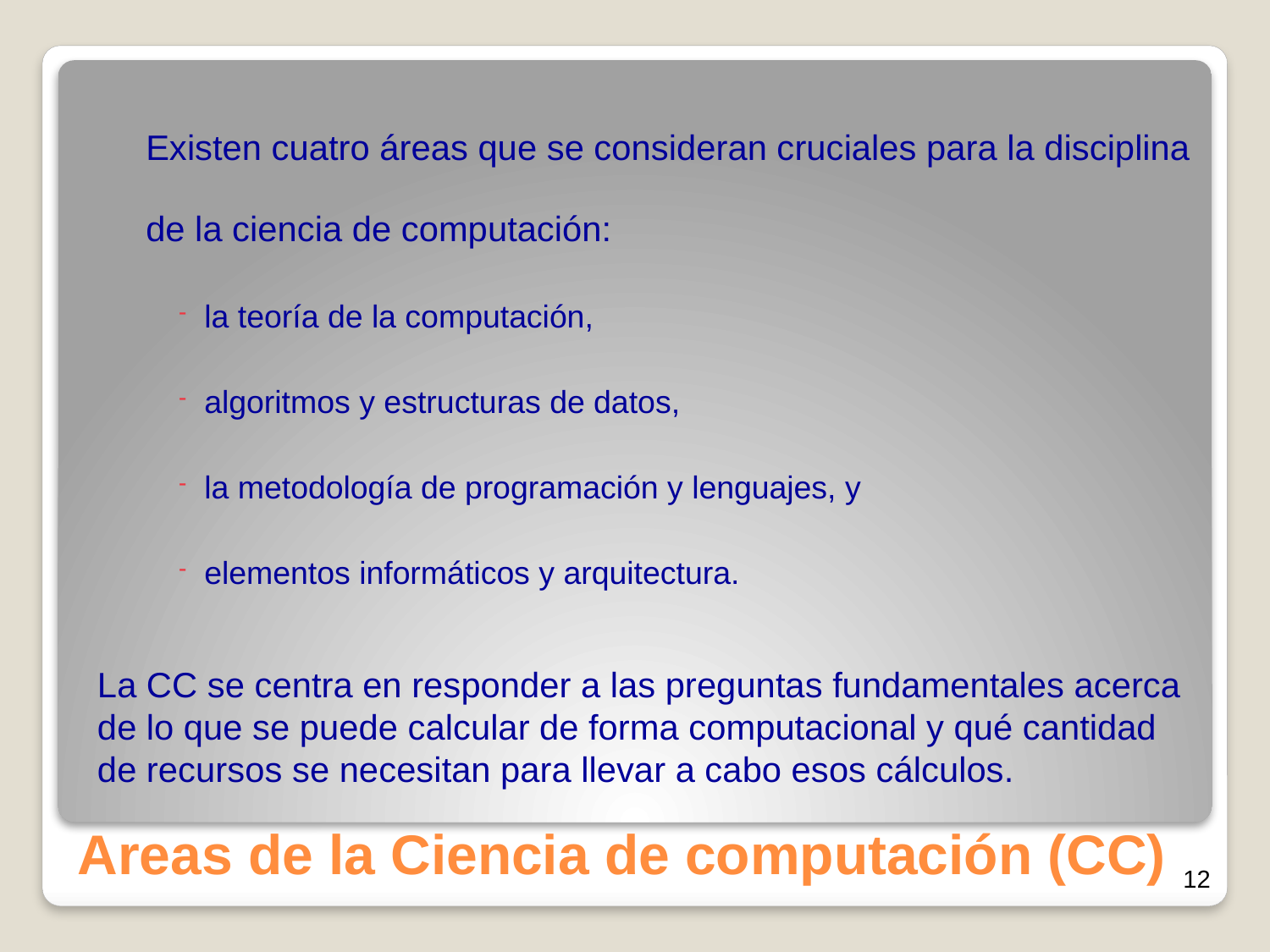

Existen cuatro áreas que se consideran cruciales para la disciplina de la ciencia de computación:
la teoría de la computación,
algoritmos y estructuras de datos,
la metodología de programación y lenguajes, y
elementos informáticos y arquitectura.
La CC se centra en responder a las preguntas fundamentales acerca de lo que se puede calcular de forma computacional y qué cantidad de recursos se necesitan para llevar a cabo esos cálculos.
# Areas de la Ciencia de computación (CC)
12